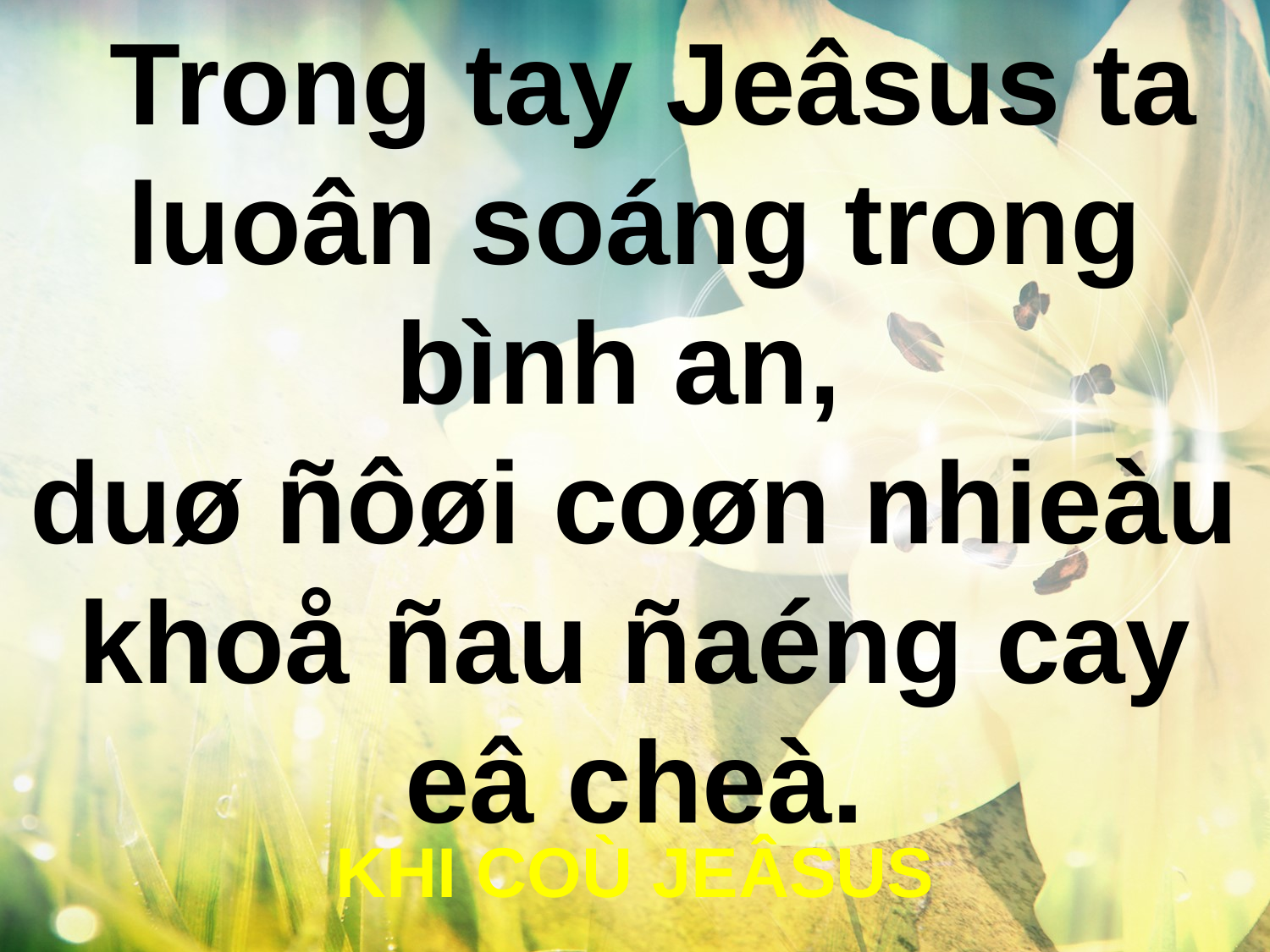

Trong tay Jeâsus ta luoân soáng trong bình an,
duø ñôøi coøn nhieàu khoå ñau ñaéng cay eâ cheà.
KHI COÙ JEÂSUS